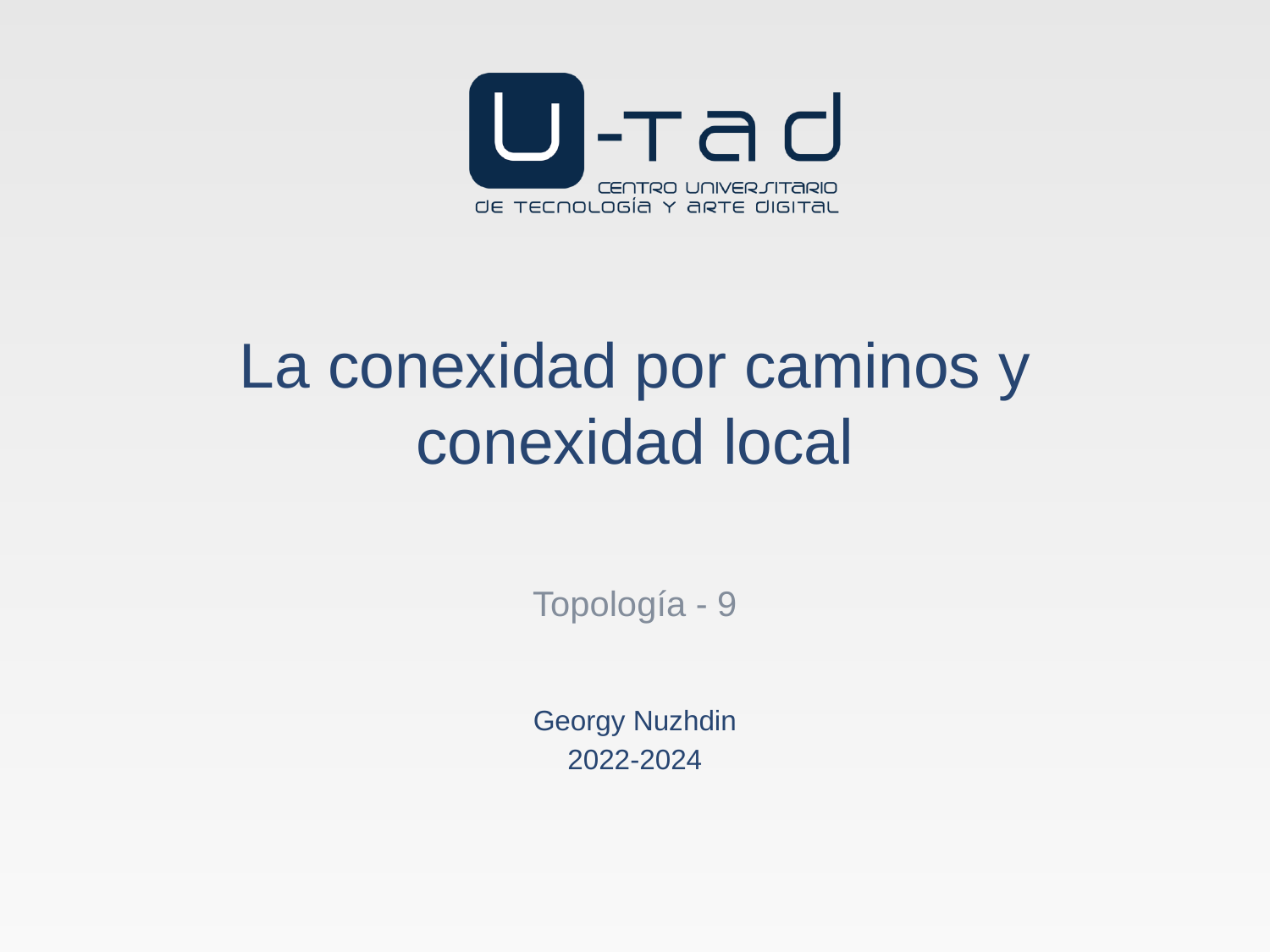

# La conexidad por caminos y conexidad local
Topología - 9
Georgy Nuzhdin
2022-2024